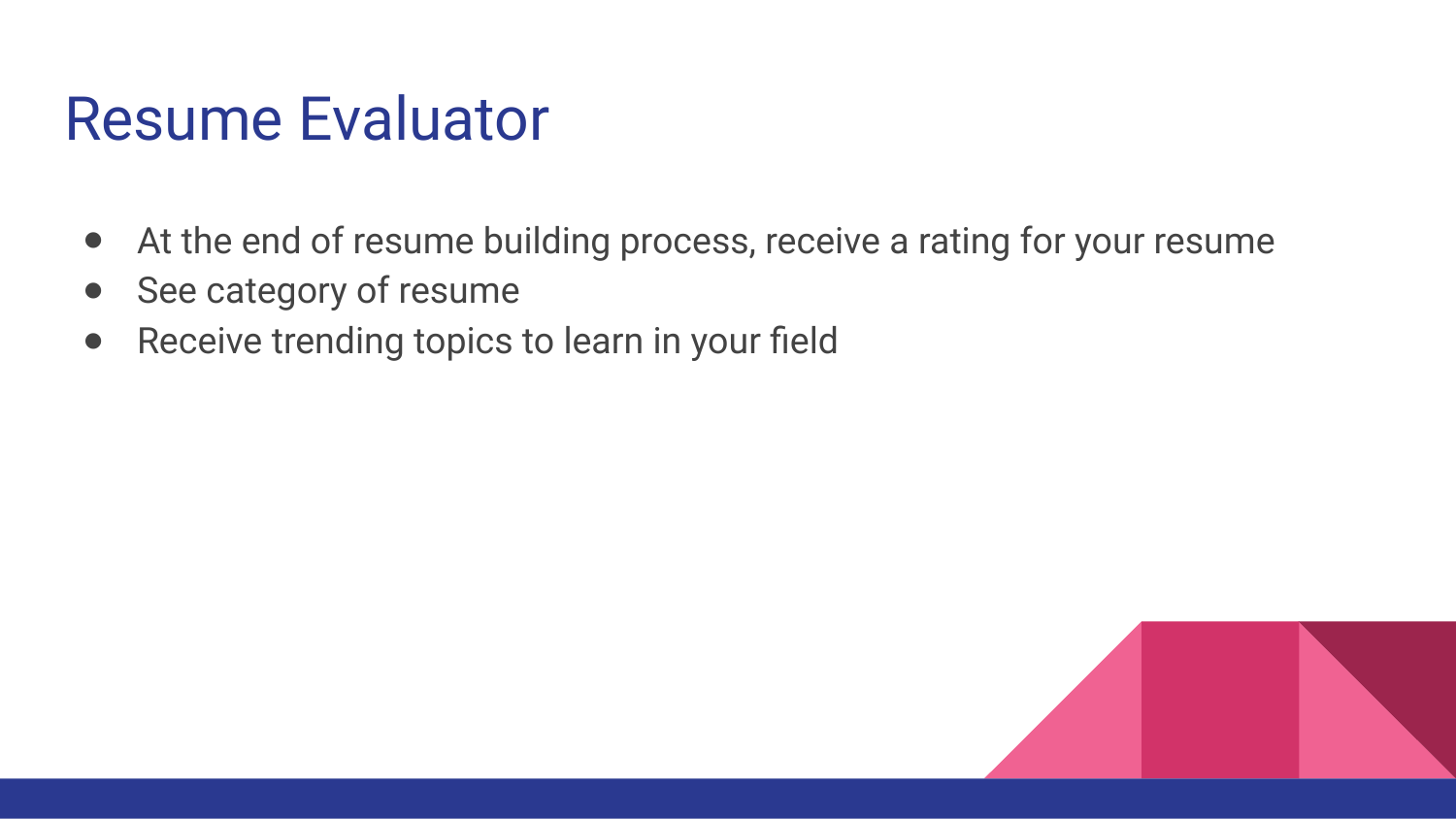

# Resume Evaluator
At the end of resume building process, receive a rating for your resume
See category of resume
Receive trending topics to learn in your field